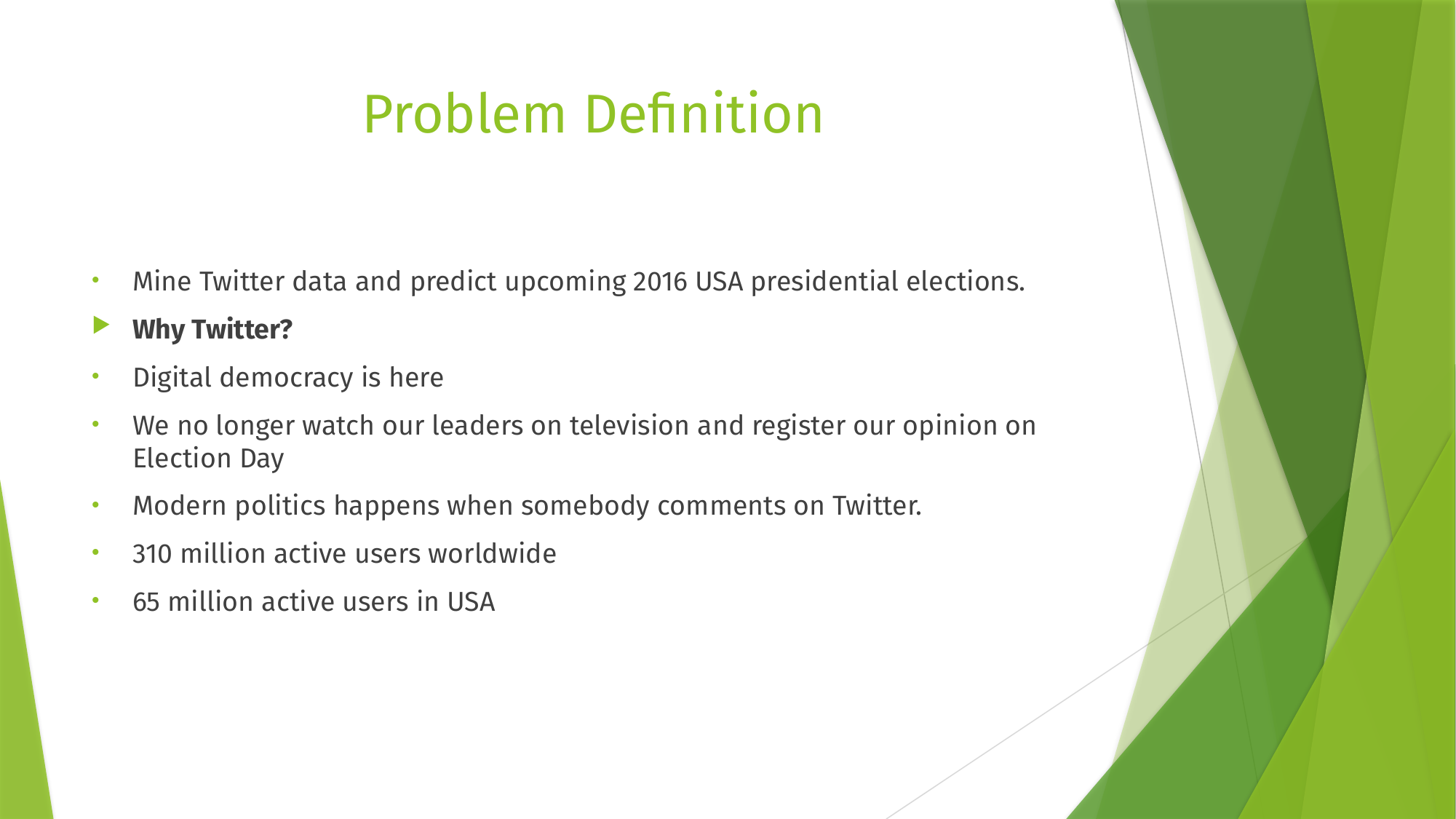

# Problem Definition
Mine Twitter data and predict upcoming 2016 USA presidential elections.
Why Twitter?
Digital democracy is here
We no longer watch our leaders on television and register our opinion on Election Day
Modern politics happens when somebody comments on Twitter.
310 million active users worldwide
65 million active users in USA